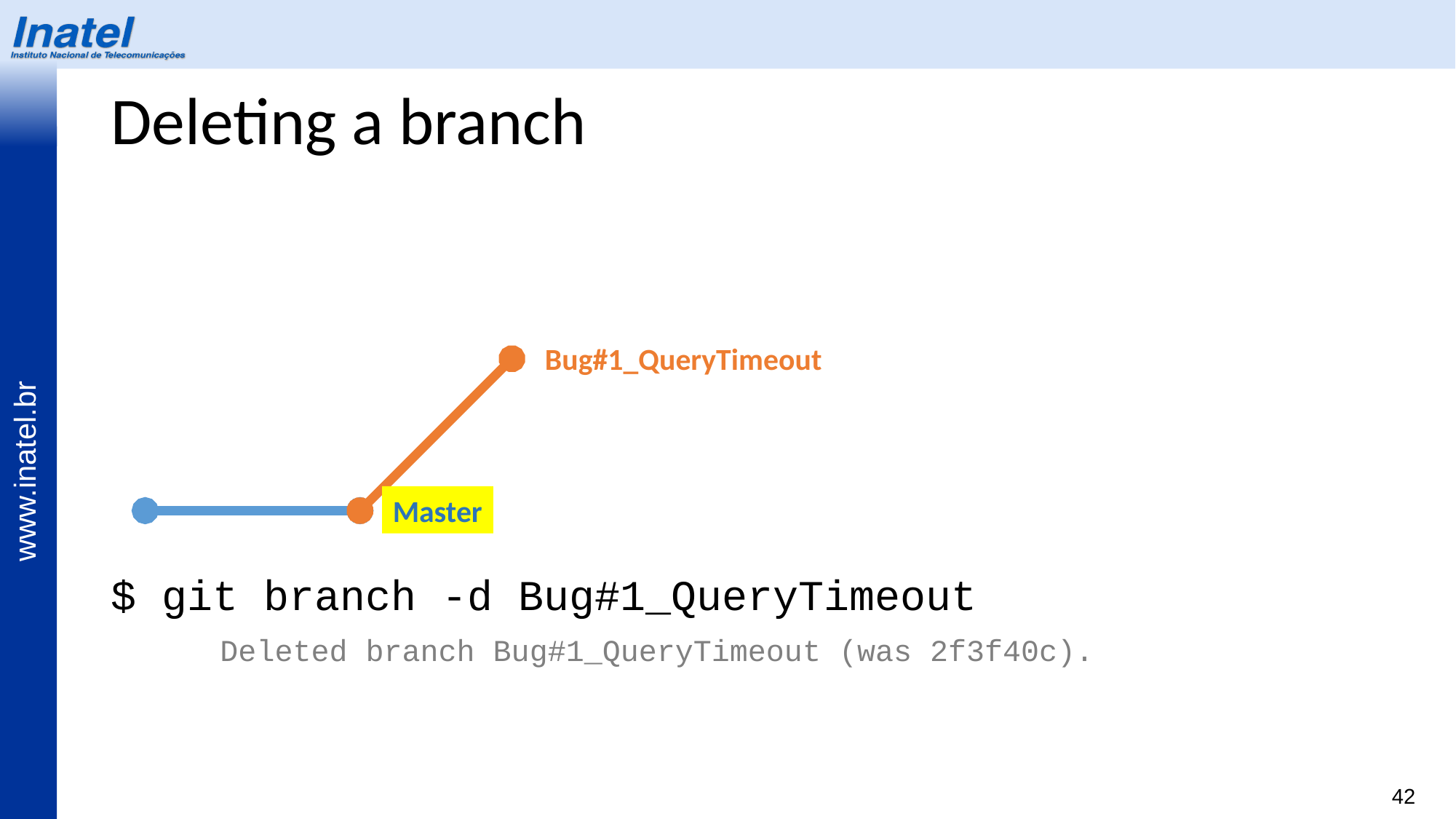

# Deleting a branch

$ git branch -d Bug#1_QueryTimeout
	Deleted branch Bug#1_QueryTimeout (was 2f3f40c).

Bug#1_QueryTimeout
Master